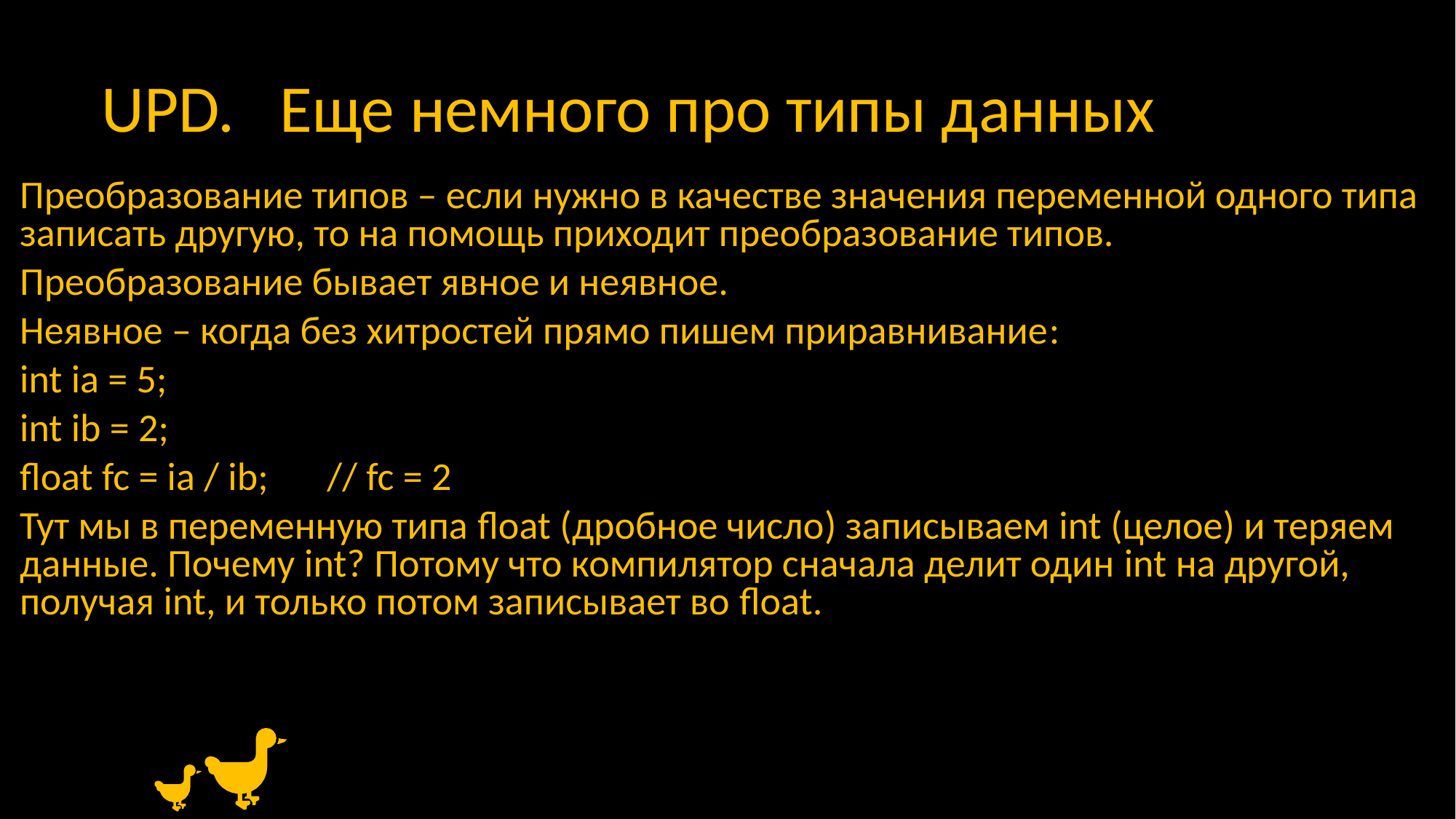

# UPD.   Еще немного про типы данных
Преобразование типов – если нужно в качестве значения переменной одного типа записать другую, то на помощь приходит преобразование типов.
Преобразование бывает явное и неявное.
Неявное – когда без хитростей прямо пишем приравнивание:
int ia = 5;
int ib = 2;
float fc = ia / ib;	// fc = 2
Тут мы в переменную типа float (дробное число) записываем int (целое) и теряем данные. Почему int? Потому что компилятор сначала делит один int на другой, получая int, и только потом записывает во float.